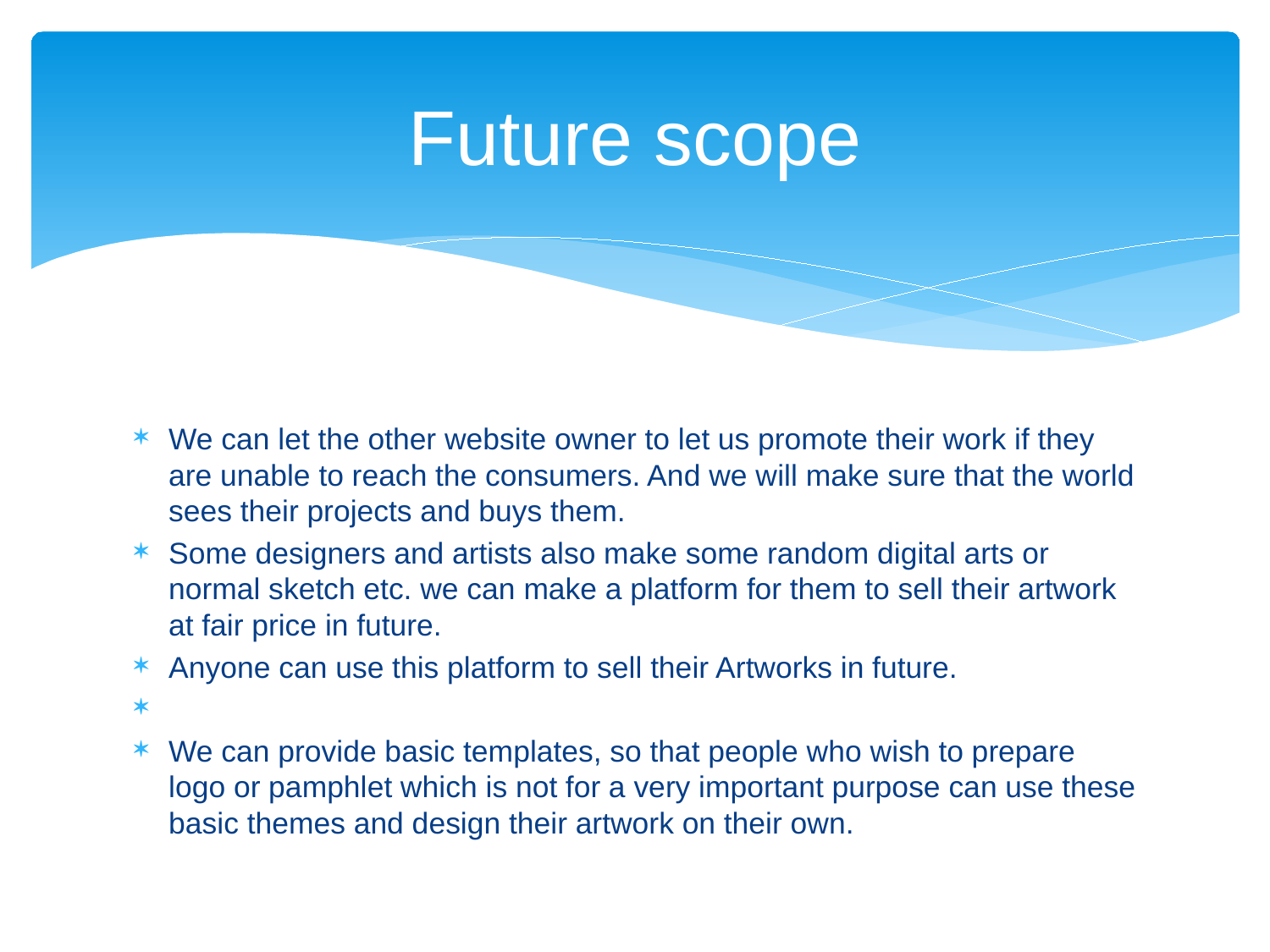

# Future scope

We can let the other website owner to let us promote their work if they are unable to reach the consumers. And we will make sure that the world sees their projects and buys them.
Some designers and artists also make some random digital arts or normal sketch etc. we can make a platform for them to sell their artwork at fair price in future.
Anyone can use this platform to sell their Artworks in future.

We can provide basic templates, so that people who wish to prepare logo or pamphlet which is not for a very important purpose can use these basic themes and design their artwork on their own.